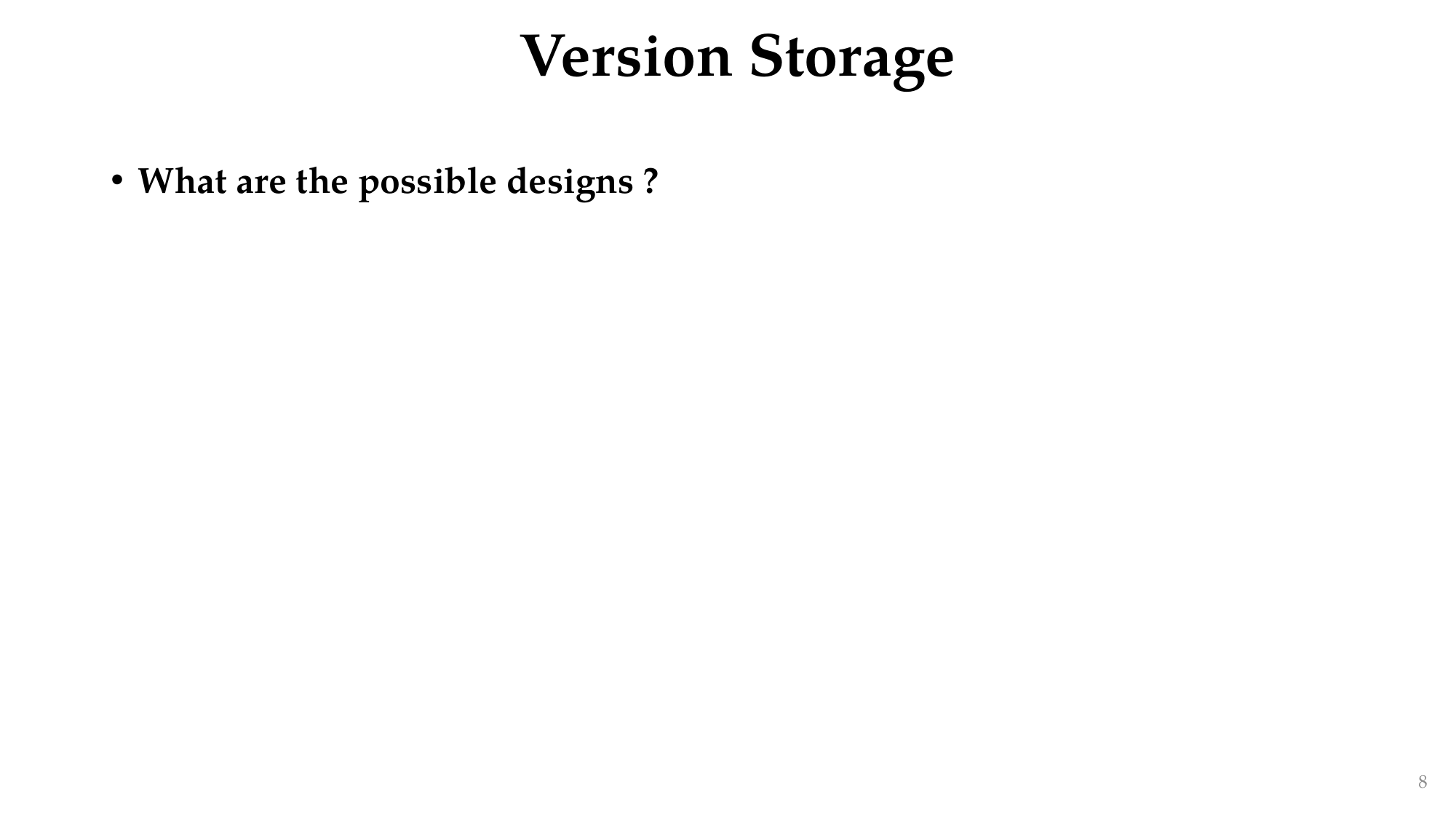

# Version Storage
What are the possible designs ?

8